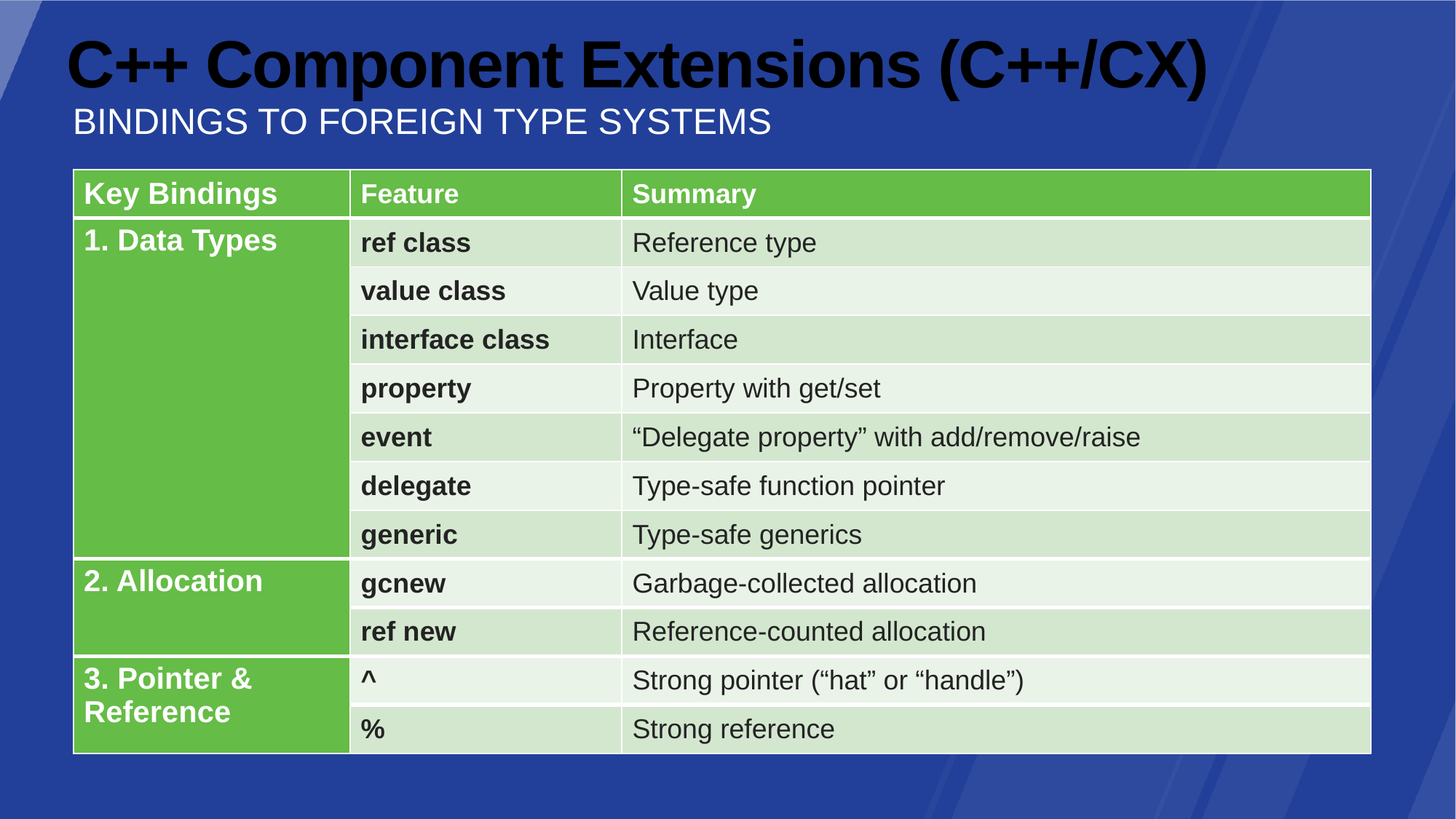

# C++ Component Extensions (C++/CX)
bindings to foreign type systems
| Key Bindings | Feature | Summary |
| --- | --- | --- |
| 1. Data Types | ref class | Reference type |
|  | value class | Value type |
|  | interface class | Interface |
|  | property | Property with get/set |
|  | event | “Delegate property” with add/remove/raise |
|  | delegate | Type-safe function pointer |
|  | generic | Type-safe generics |
| 2. Allocation | gcnew | Garbage-collected allocation |
|  | ref new | Reference-counted allocation |
| 3. Pointer & Reference | ^ | Strong pointer (“hat” or “handle”) |
|  | % | Strong reference |